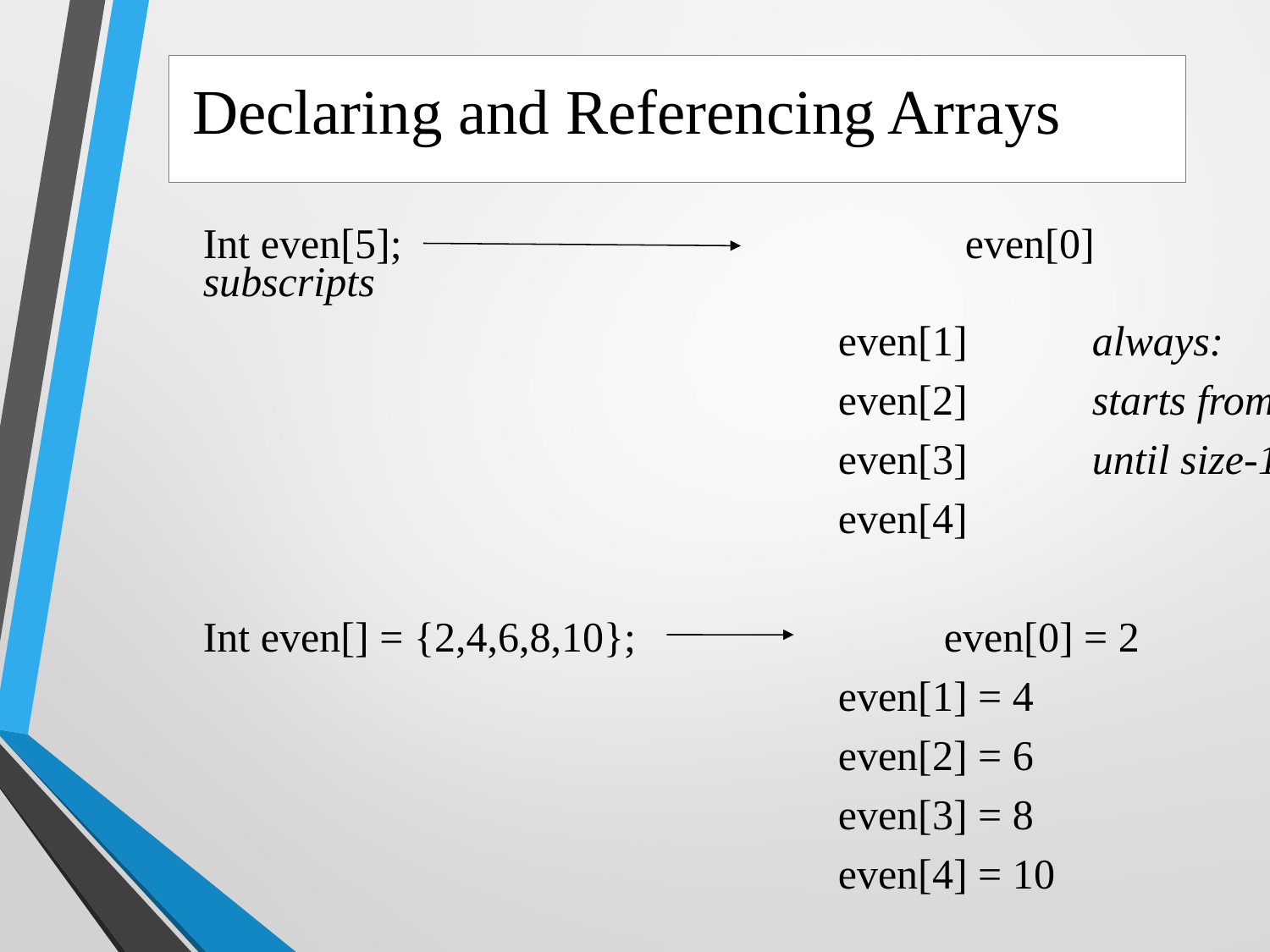

Declaring and Referencing Arrays
Int even[5];				            even[0]	subscripts
					even[1]	always:
					even[2]	starts from 0
					even[3]	until size-1
					even[4]

Int even[] = {2,4,6,8,10};		          even[0] = 2
					even[1] = 4
					even[2] = 6
					even[3] = 8
					even[4] = 10